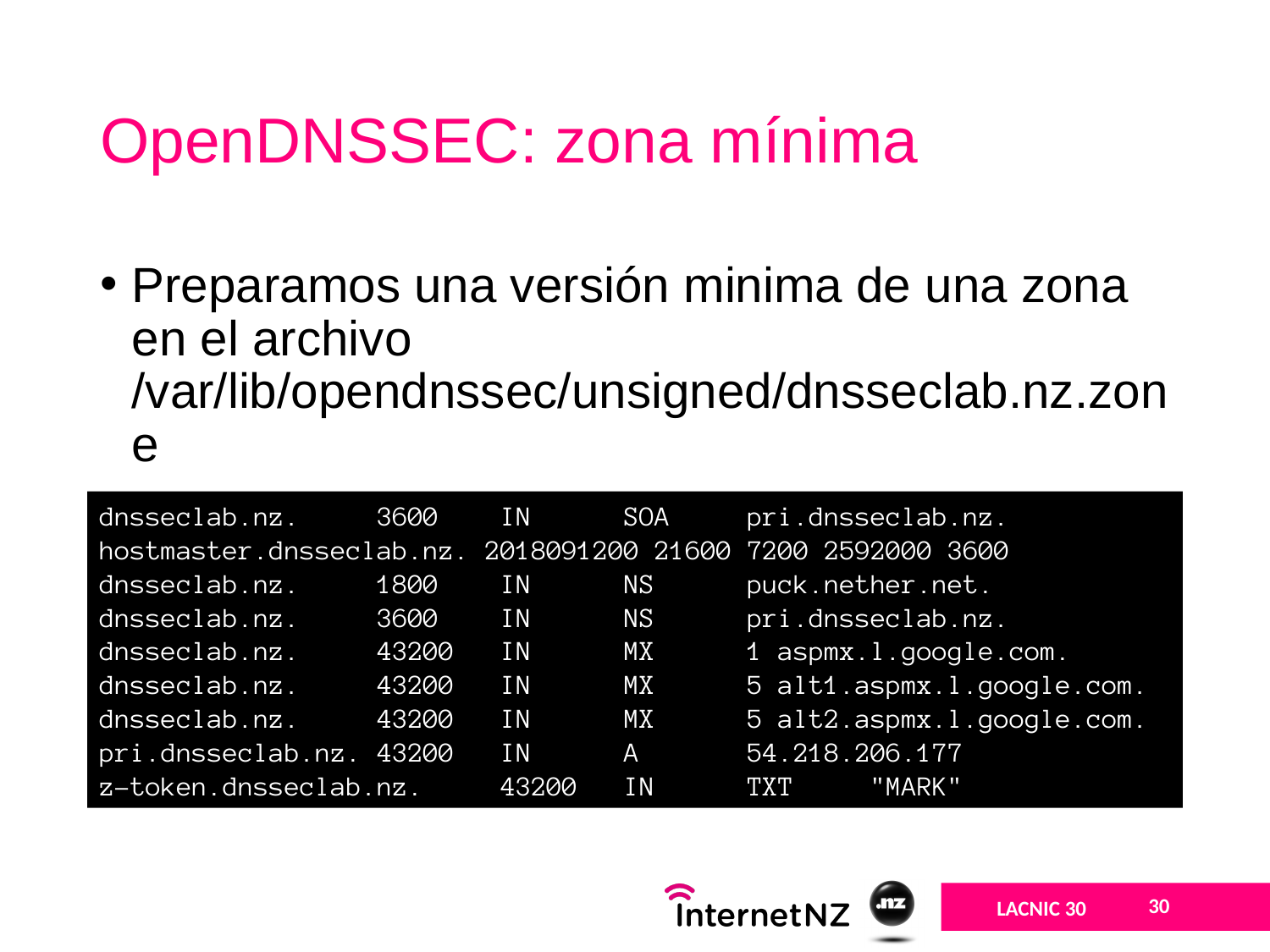

# OpenDNSSEC: zona mínima
Preparamos una versión minima de una zona en el archivo /var/lib/opendnssec/unsigned/dnsseclab.nz.zone
dnsseclab.nz.     3600    IN      SOA     pri.dnsseclab.nz. hostmaster.dnsseclab.nz. 2018091200 21600 7200 2592000 3600
dnsseclab.nz.     1800    IN      NS      puck.nether.net.
dnsseclab.nz.     3600    IN      NS      pri.dnsseclab.nz.
dnsseclab.nz.     43200   IN      MX      1 aspmx.l.google.com.
dnsseclab.nz.     43200   IN      MX      5 alt1.aspmx.l.google.com.
dnsseclab.nz.     43200   IN      MX      5 alt2.aspmx.l.google.com.
pri.dnsseclab.nz. 43200   IN      A       54.218.206.177
z-token.dnsseclab.nz.     43200   IN      TXT     "MARK"
30
LACNIC 30